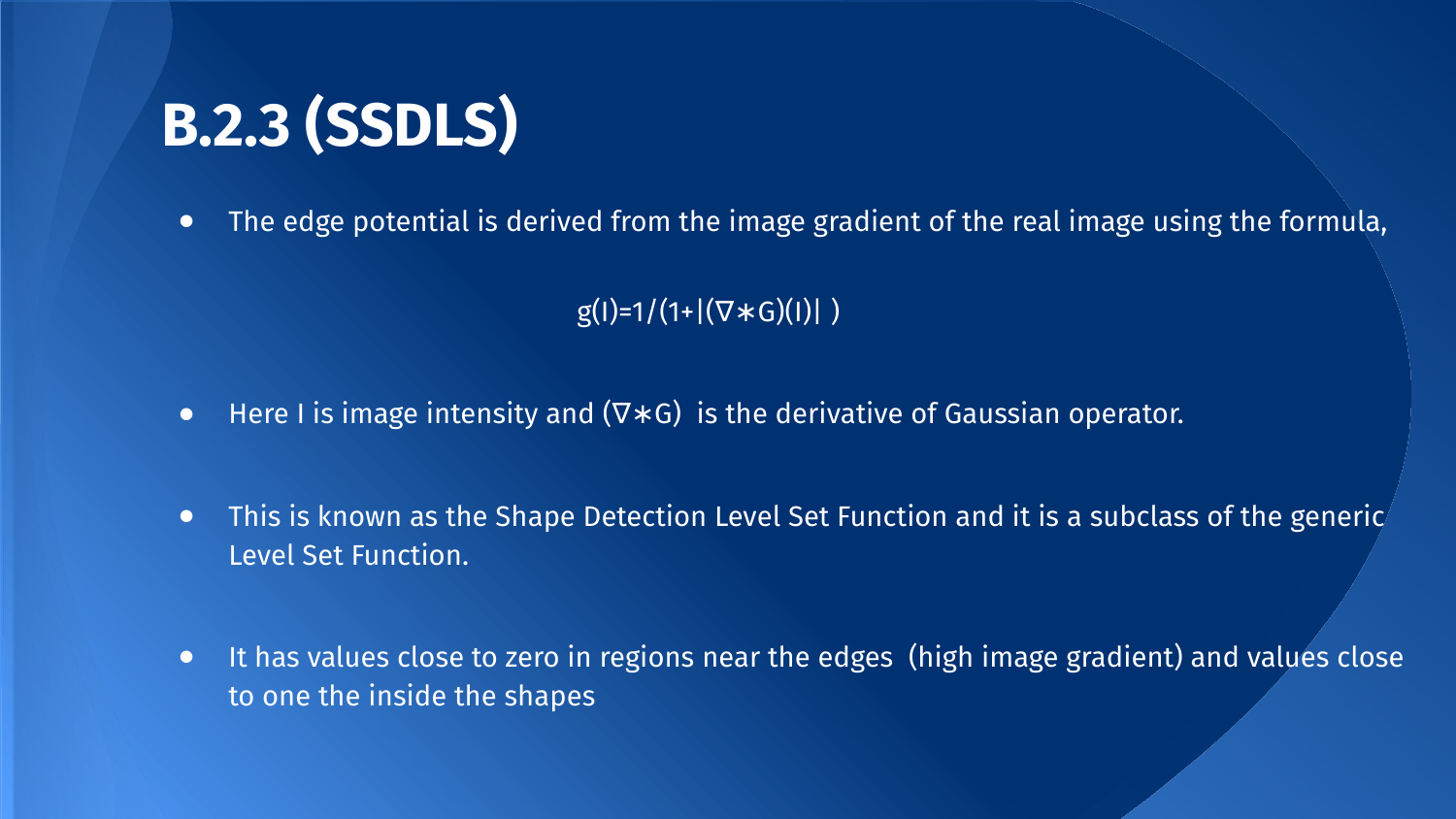

# B.2.3 (SSDLS)
The edge potential is derived from the image gradient of the real image using the formula,
                                                        g(I)=1/(1+|(∇∗G)(I)| )

Here I is image intensity and (∇∗G)  is the derivative of Gaussian operator.

This is known as the Shape Detection Level Set Function and it is a subclass of the generic Level Set Function.

It has values close to zero in regions near the edges  (high image gradient) and values close to one the inside the shapes